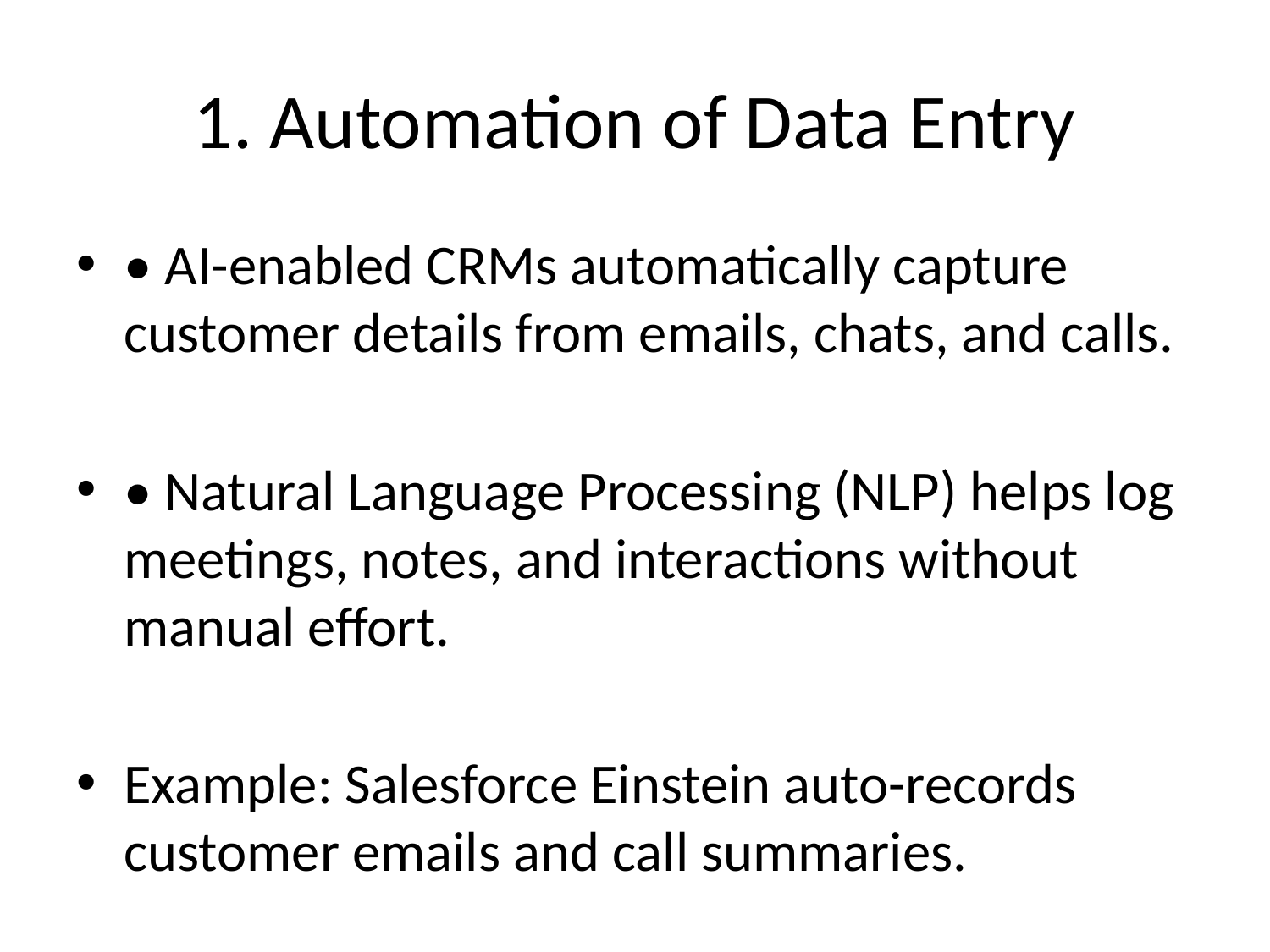

# 1. Automation of Data Entry
• AI-enabled CRMs automatically capture customer details from emails, chats, and calls.

• Natural Language Processing (NLP) helps log meetings, notes, and interactions without manual effort.

Example: Salesforce Einstein auto-records customer emails and call summaries.